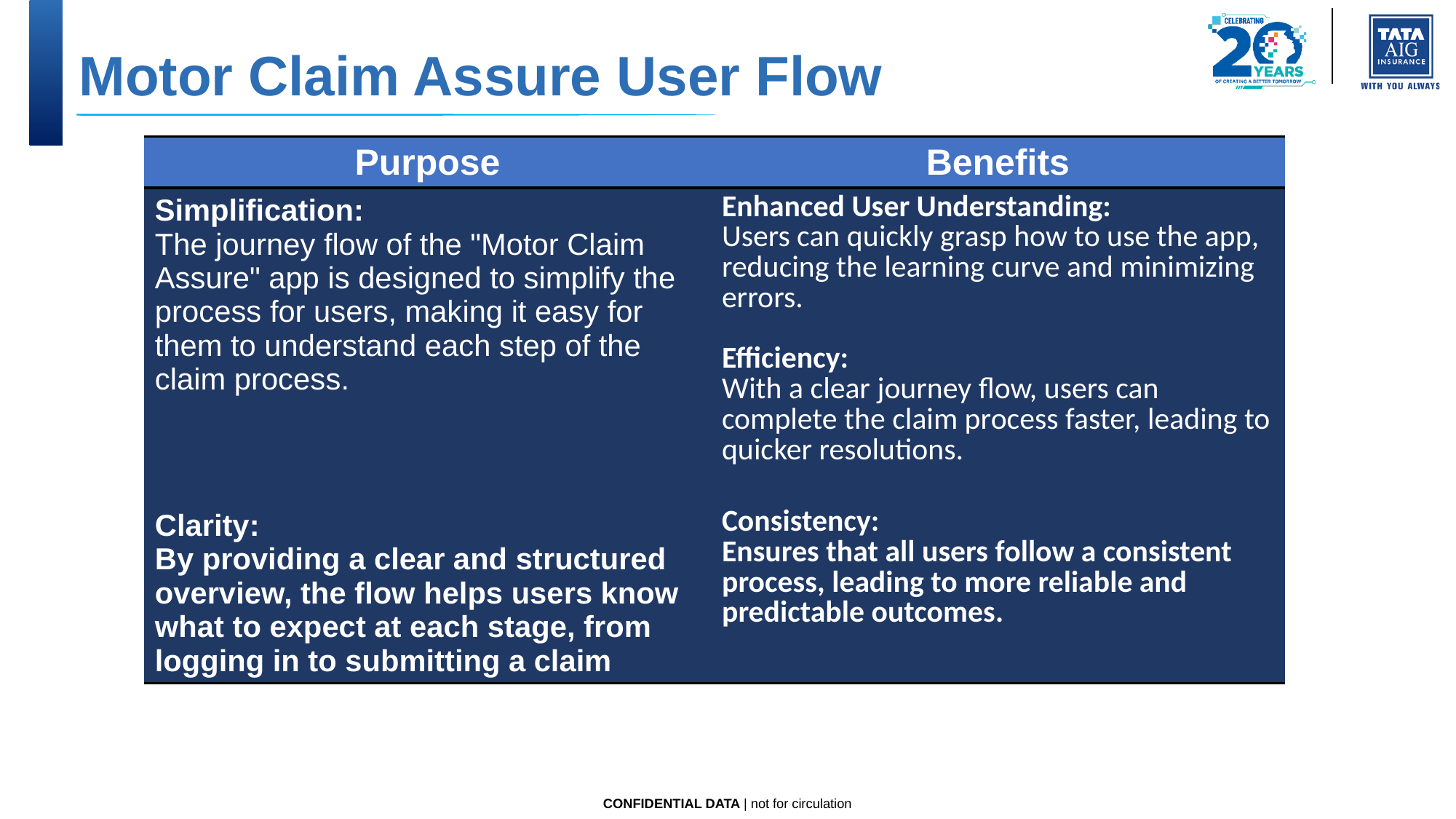

# Motor Claim Assure User Flow
| Purpose | Benefits |
| --- | --- |
| Simplification: The journey flow of the "Motor Claim Assure" app is designed to simplify the process for users, making it easy for them to understand each step of the claim process. | Enhanced User Understanding: Users can quickly grasp how to use the app, reducing the learning curve and minimizing errors. Efficiency: With a clear journey flow, users can complete the claim process faster, leading to quicker resolutions. |
| Clarity: By providing a clear and structured overview, the flow helps users know what to expect at each stage, from logging in to submitting a claim | Consistency: Ensures that all users follow a consistent process, leading to more reliable and predictable outcomes. |